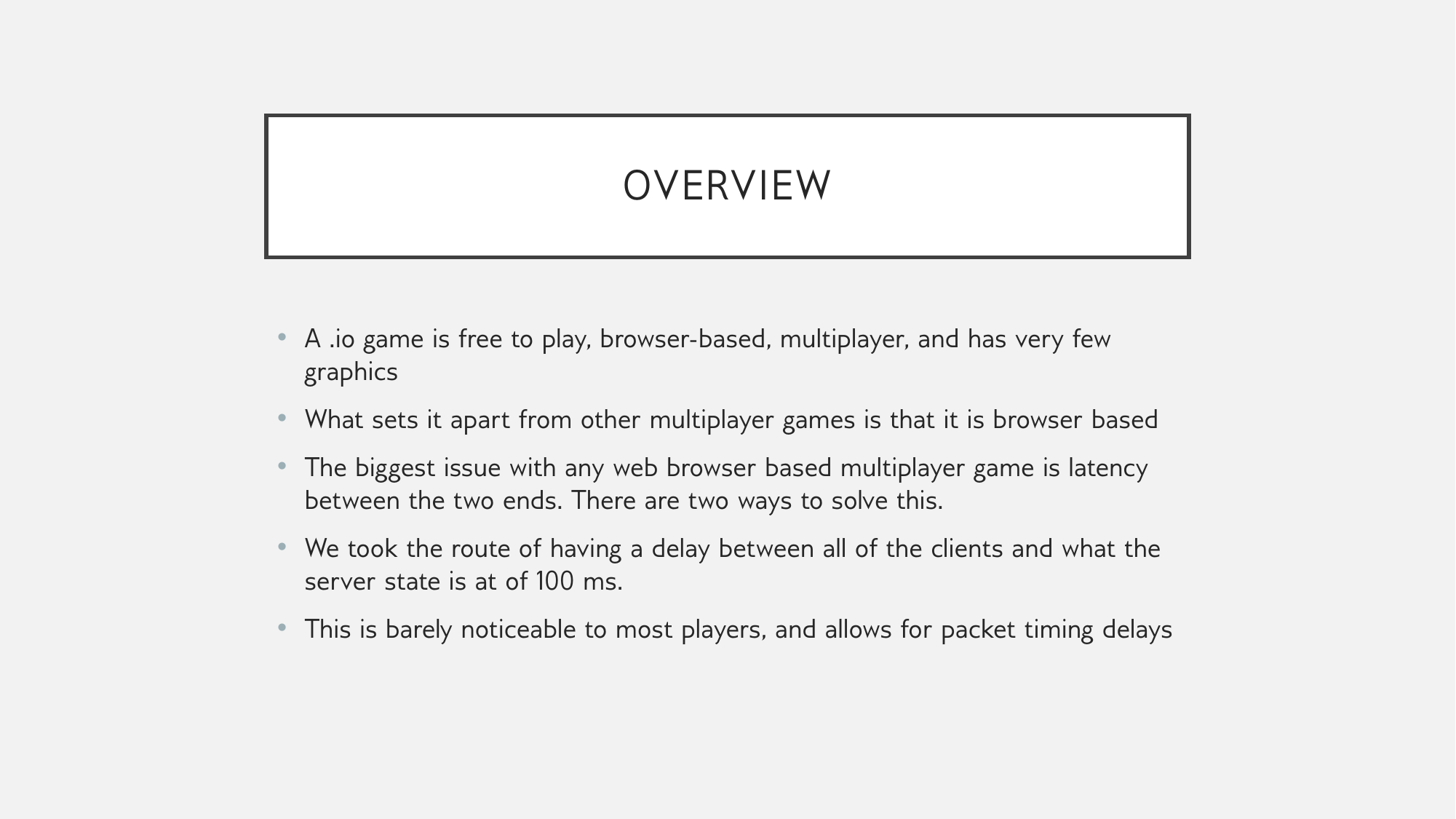

# Overview
A .io game is free to play, browser-based, multiplayer, and has very few graphics
What sets it apart from other multiplayer games is that it is browser based
The biggest issue with any web browser based multiplayer game is latency between the two ends. There are two ways to solve this.
We took the route of having a delay between all of the clients and what the server state is at of 100 ms.
This is barely noticeable to most players, and allows for packet timing delays